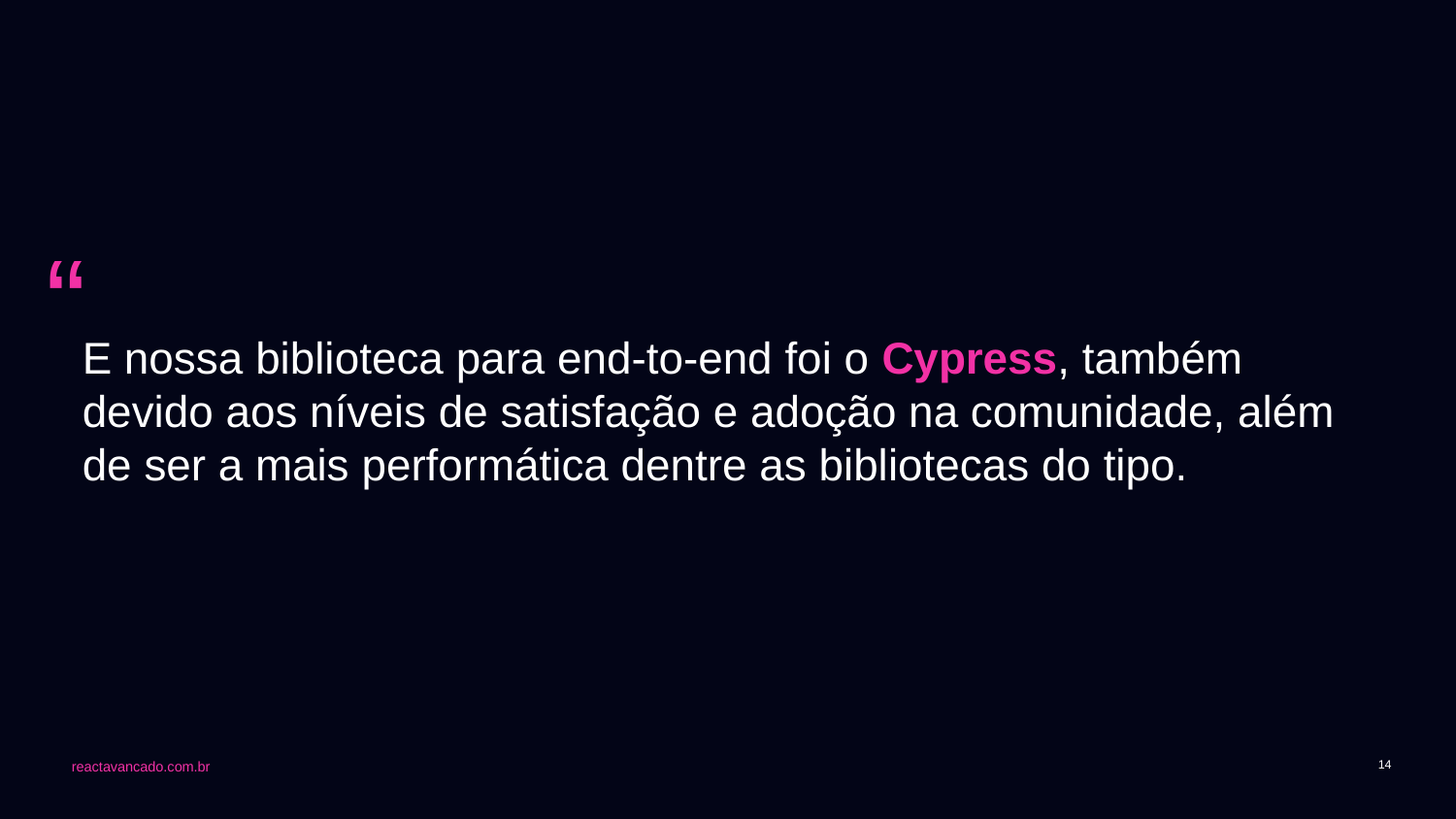

# E nossa biblioteca para end-to-end foi o Cypress, também devido aos níveis de satisfação e adoção na comunidade, além de ser a mais performática dentre as bibliotecas do tipo.
“